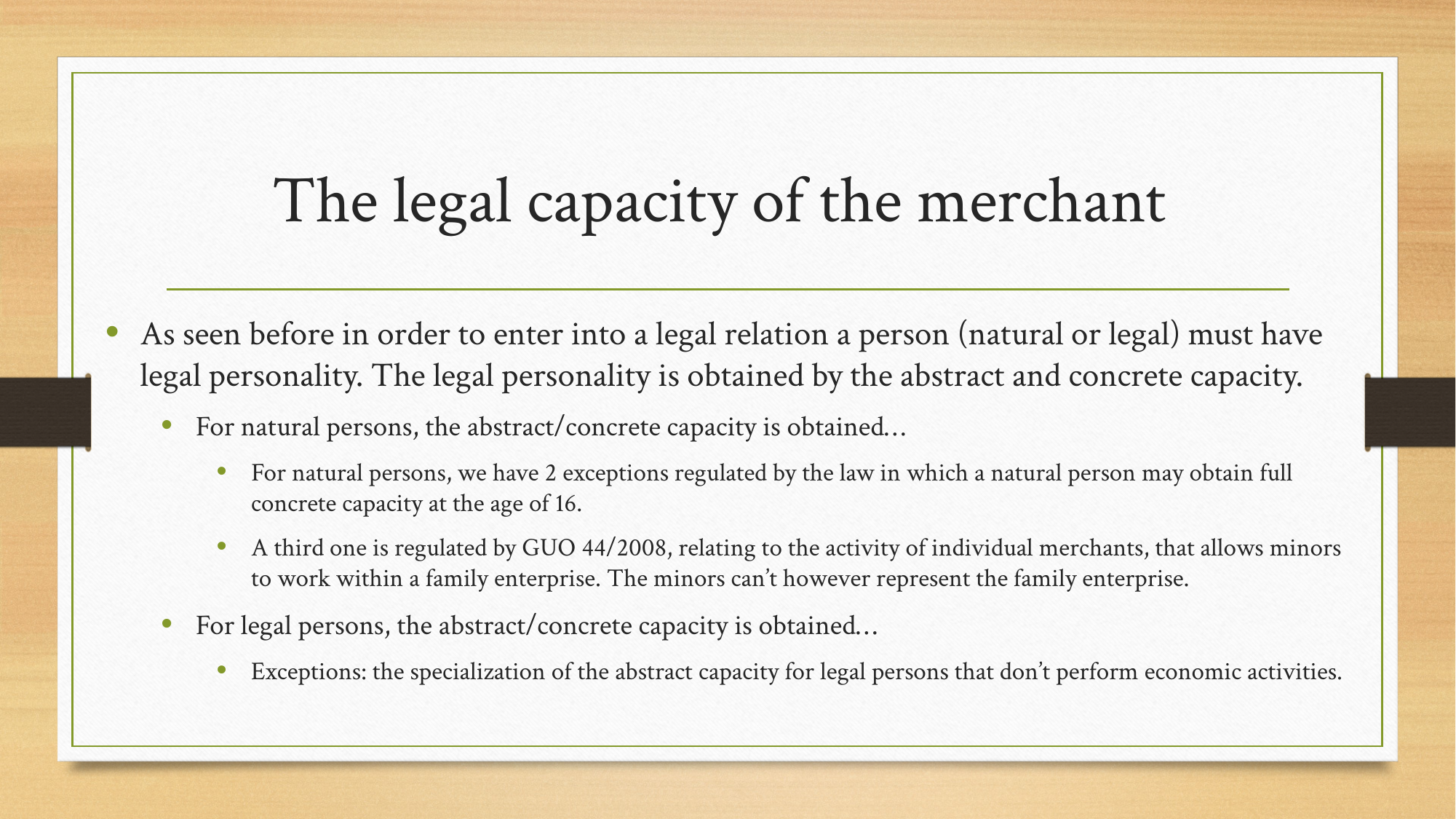

# The legal capacity of the merchant
As seen before in order to enter into a legal relation a person (natural or legal) must have legal personality. The legal personality is obtained by the abstract and concrete capacity.
For natural persons, the abstract/concrete capacity is obtained…
For natural persons, we have 2 exceptions regulated by the law in which a natural person may obtain full concrete capacity at the age of 16.
A third one is regulated by GUO 44/2008, relating to the activity of individual merchants, that allows minors to work within a family enterprise. The minors can’t however represent the family enterprise.
For legal persons, the abstract/concrete capacity is obtained…
Exceptions: the specialization of the abstract capacity for legal persons that don’t perform economic activities.